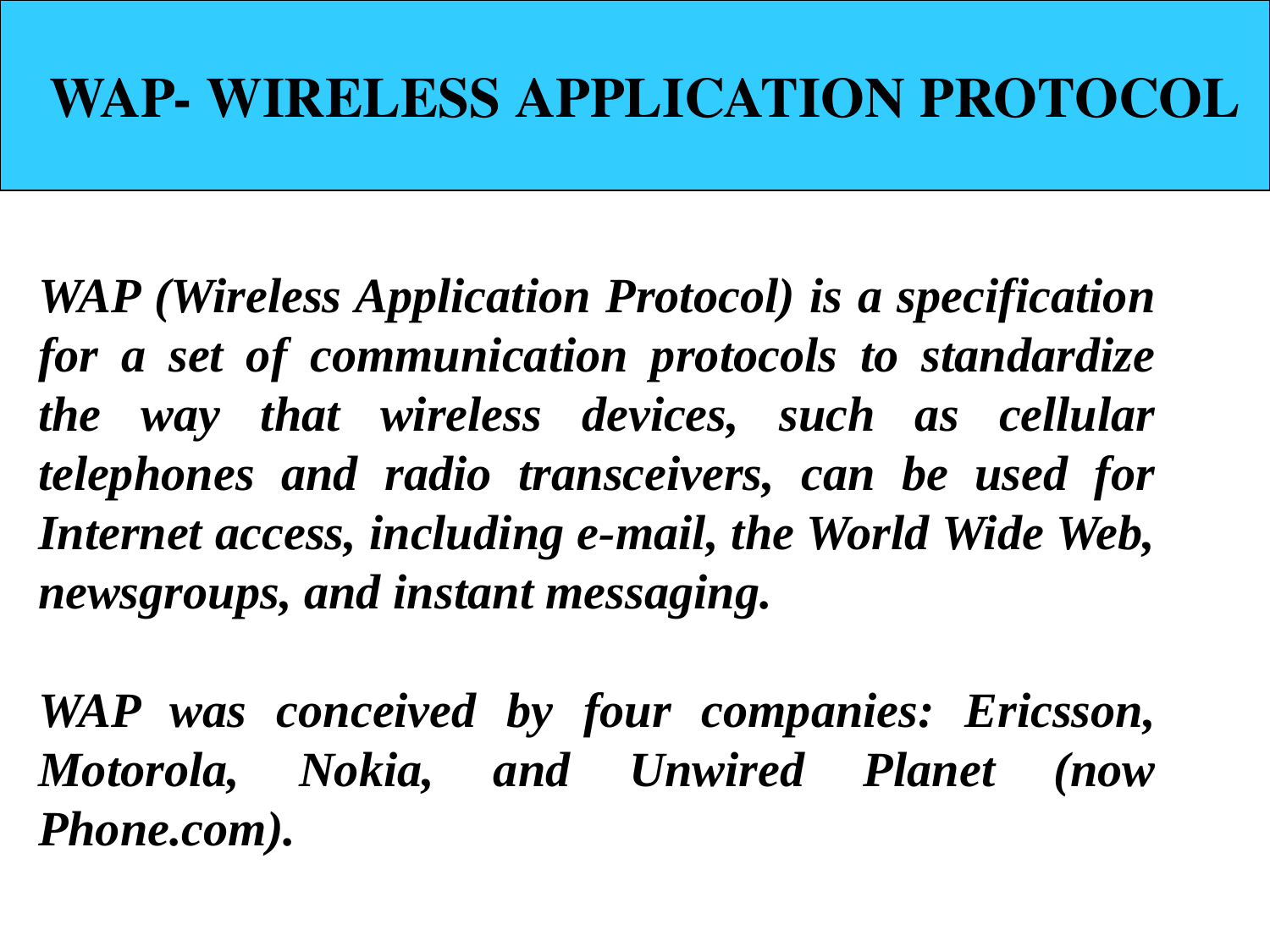

WAP- WIRELESS APPLICATION PROTOCOL
WAP (Wireless Application Protocol) is a specification for a set of communication protocols to standardize the way that wireless devices, such as cellular telephones and radio transceivers, can be used for Internet access, including e-mail, the World Wide Web, newsgroups, and instant messaging.

WAP was conceived by four companies: Ericsson, Motorola, Nokia, and Unwired Planet (now Phone.com).